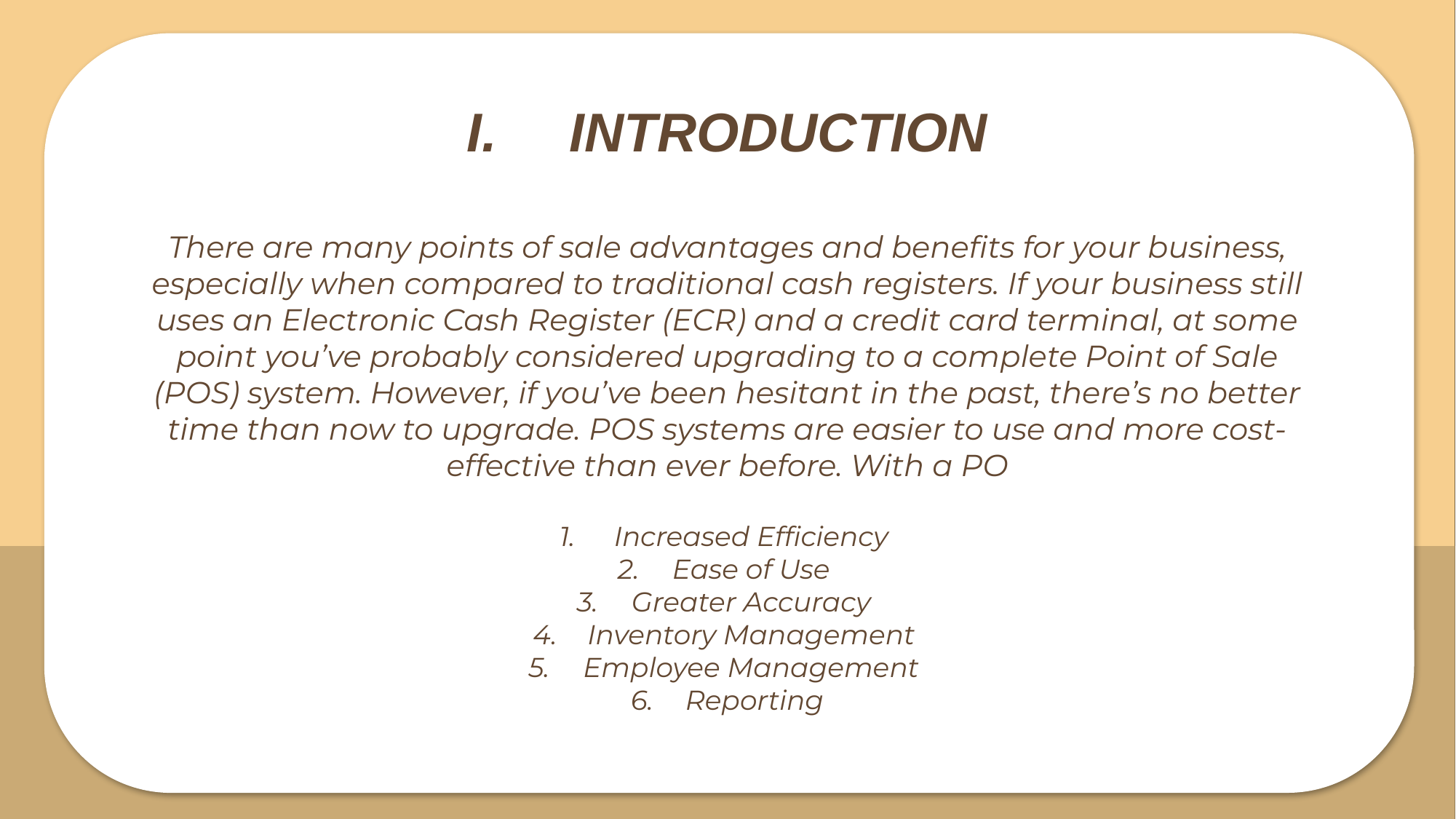

#
INTRODUCTION

There are many points of sale advantages and benefits for your business, especially when compared to traditional cash registers. If your business still uses an Electronic Cash Register (ECR) and a credit card terminal, at some point you’ve probably considered upgrading to a complete Point of Sale (POS) system. However, if you’ve been hesitant in the past, there’s no better time than now to upgrade. POS systems are easier to use and more cost-effective than ever before. With a PO

Increased Efficiency
Ease of Use
Greater Accuracy
Inventory Management
Employee Management
Reporting